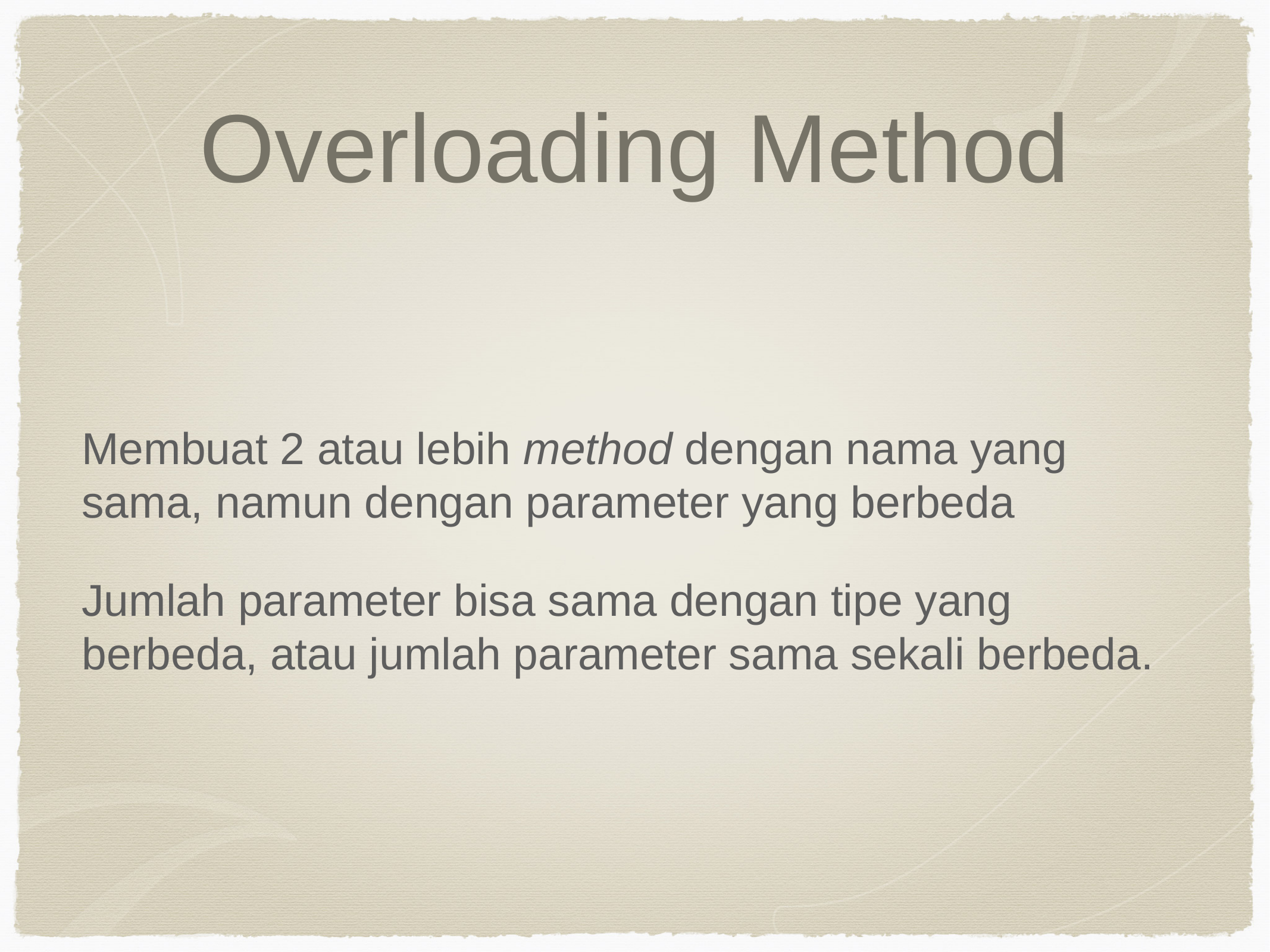

# Overloading Method
Membuat 2 atau lebih method dengan nama yang sama, namun dengan parameter yang berbeda
Jumlah parameter bisa sama dengan tipe yang berbeda, atau jumlah parameter sama sekali berbeda.